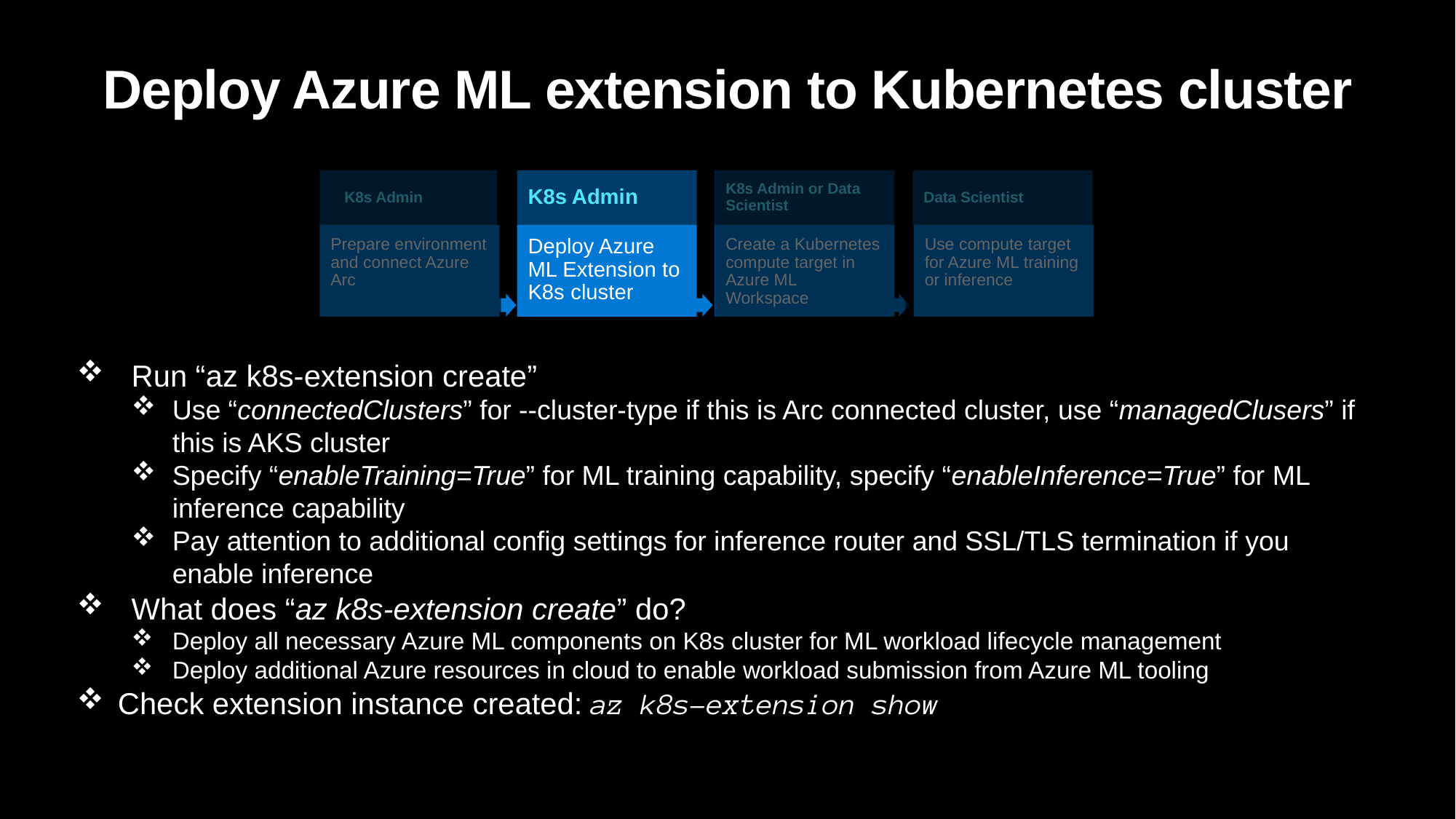

# Deploy Azure ML extension to Kubernetes cluster

K8s Admin
K8s Admin or Data Scientist
Data Scientist
Prepare environment and connect Azure Arc
Deploy Azure ML Extension to K8s cluster
Create a Kubernetes compute target in Azure ML Workspace
Use compute target for Azure ML training or inference

K8s Admin

Run “az k8s-extension create”
Use “connectedClusters” for --cluster-type if this is Arc connected cluster, use “managedClusers” if this is AKS cluster
Specify “enableTraining=True” for ML training capability, specify “enableInference=True” for ML inference capability
Pay attention to additional config settings for inference router and SSL/TLS termination if you enable inference
What does “az k8s-extension create” do?
Deploy all necessary Azure ML components on K8s cluster for ML workload lifecycle management
Deploy additional Azure resources in cloud to enable workload submission from Azure ML tooling
Check extension instance created: az k8s-extension show